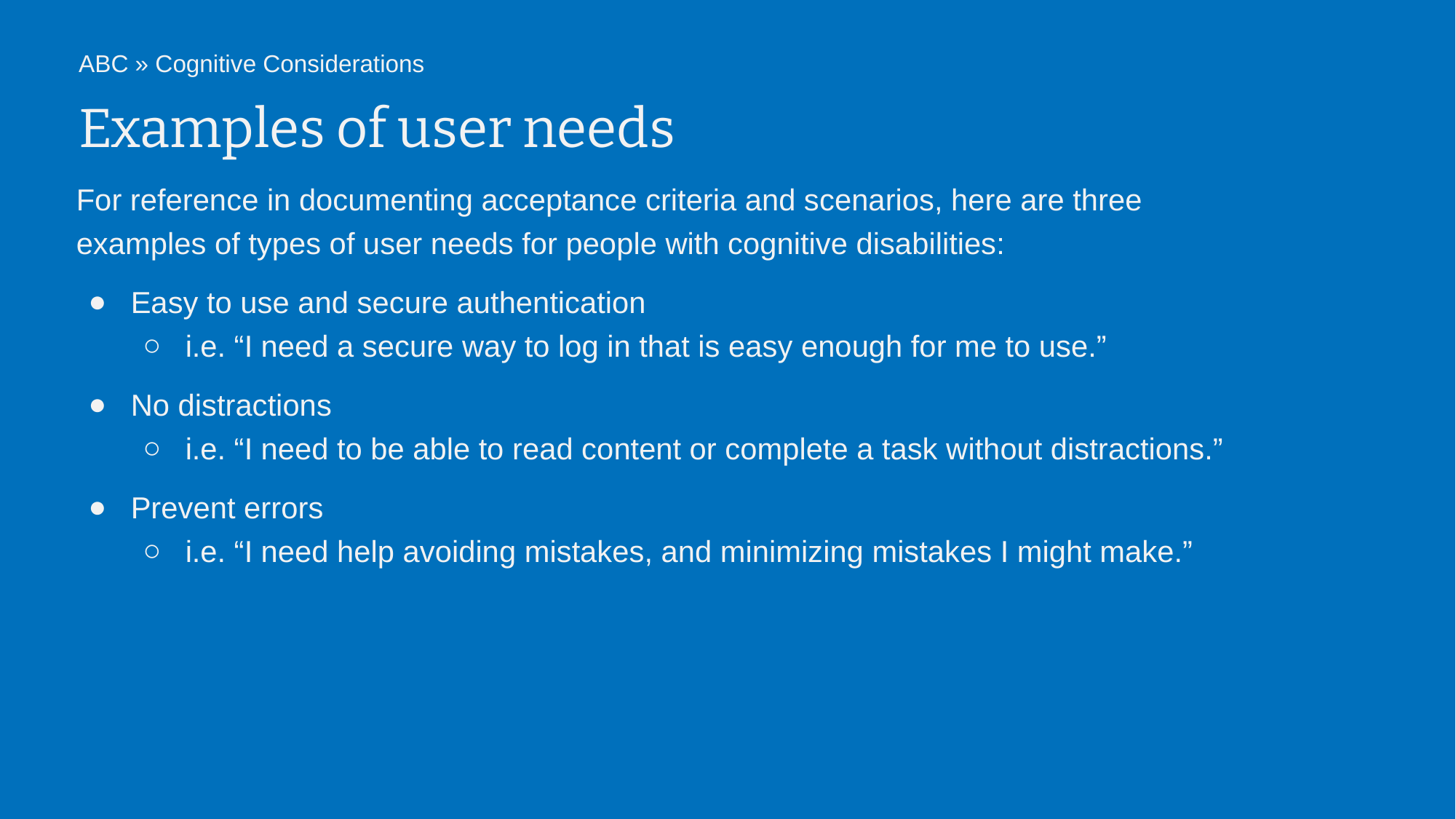

ABC » Cognitive Considerations
# Examples of user needs
For reference in documenting acceptance criteria and scenarios, here are three examples of types of user needs for people with cognitive disabilities:
Easy to use and secure authentication
i.e. “I need a secure way to log in that is easy enough for me to use.”
No distractions
i.e. “I need to be able to read content or complete a task without distractions.”
Prevent errors
i.e. “I need help avoiding mistakes, and minimizing mistakes I might make.”